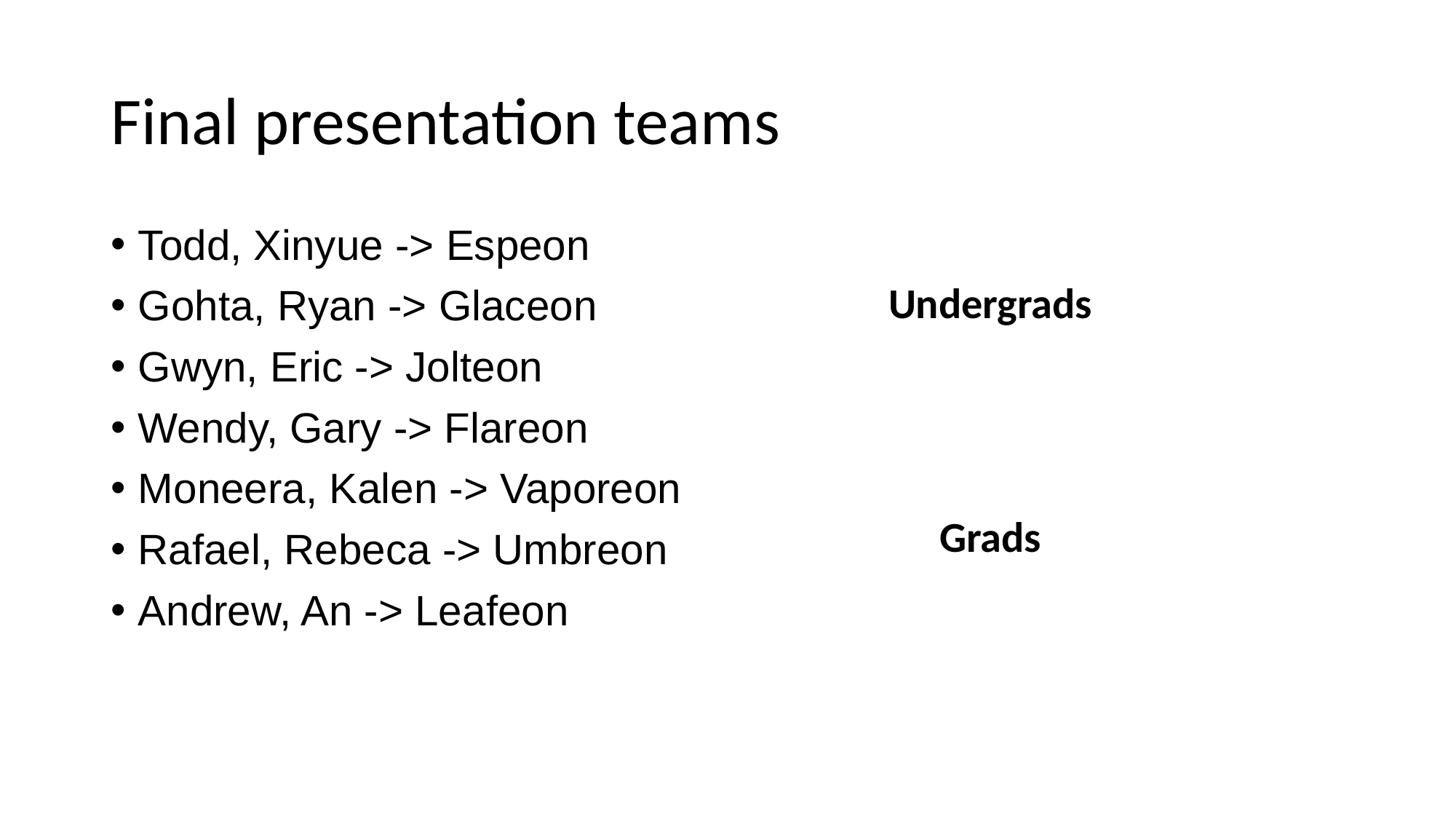

# Final presentation teams
Todd, Xinyue -> Espeon
Gohta, Ryan -> Glaceon
Gwyn, Eric -> Jolteon
Wendy, Gary -> Flareon
Moneera, Kalen -> Vaporeon
Rafael, Rebeca -> Umbreon
Andrew, An -> Leafeon

Undergrads
Grads